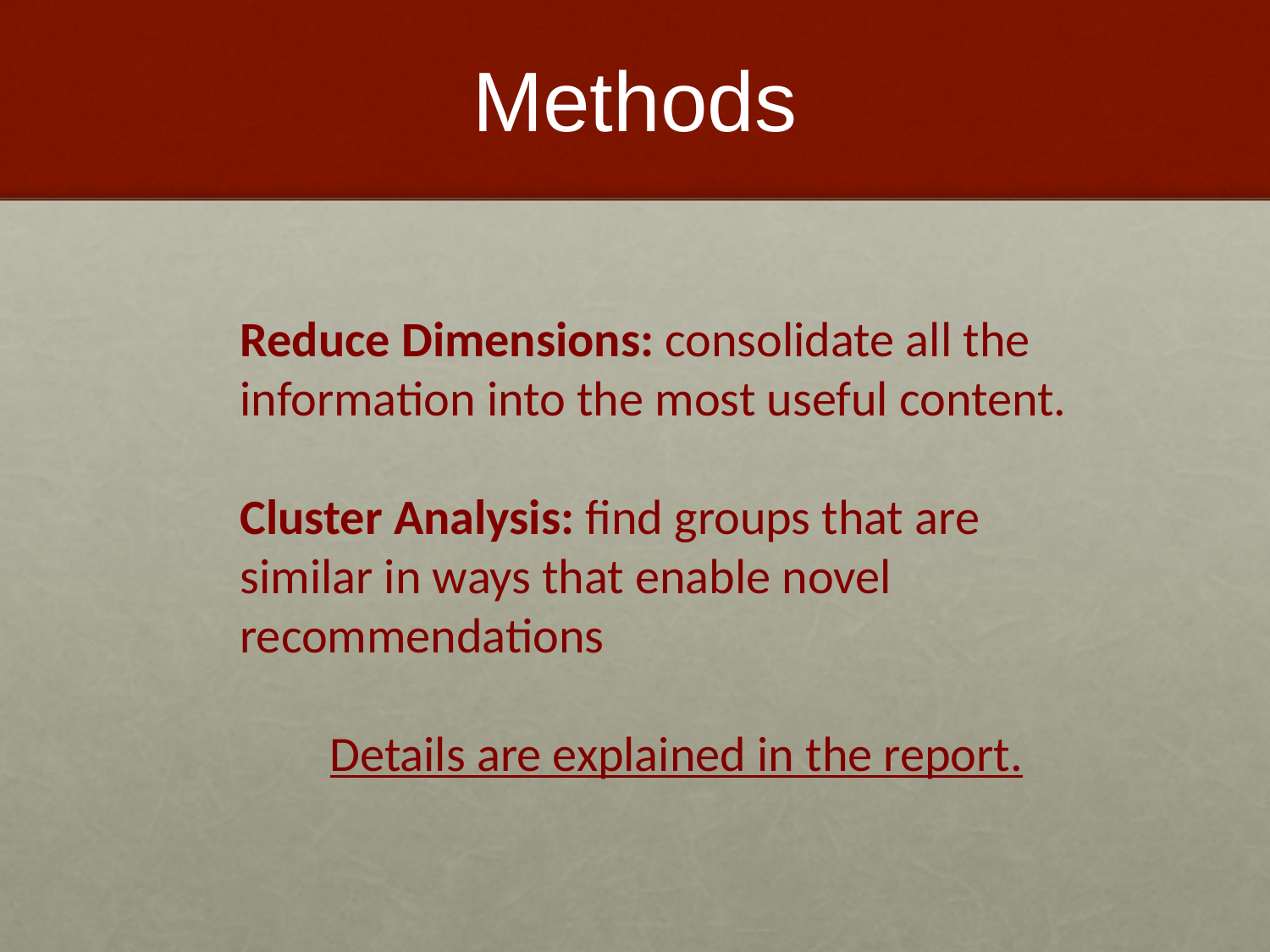

# Methods
Reduce Dimensions: consolidate all the information into the most useful content.

Cluster Analysis: find groups that are similar in ways that enable novel recommendations

Details are explained in the report.